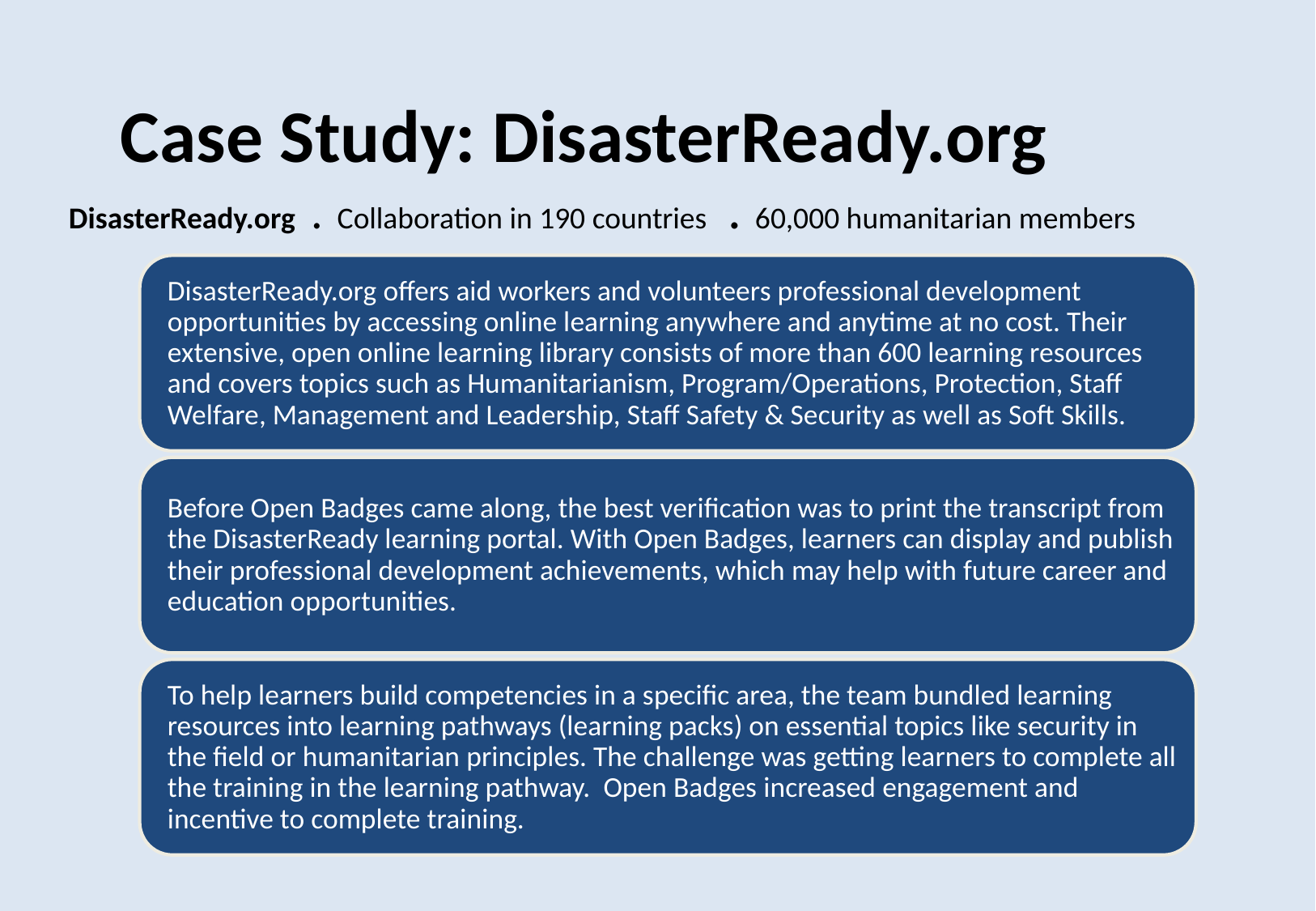

Case Study: DisasterReady.org
DisasterReady.org	.  Collaboration in 190 countries   .  60,000 humanitarian members
DisasterReady.org offers aid workers and volunteers professional development opportunities by accessing online learning anywhere and anytime at no cost. Their extensive, open online learning library consists of more than 600 learning resources and covers topics such as Humanitarianism, Program/Operations, Protection, Staff Welfare, Management and Leadership, Staff Safety & Security as well as Soft Skills.
Before Open Badges came along, the best verification was to print the transcript from the DisasterReady learning portal. With Open Badges, learners can display and publish their professional development achievements, which may help with future career and education opportunities.
To help learners build competencies in a specific area, the team bundled learning resources into learning pathways (learning packs) on essential topics like security in the field or humanitarian principles. The challenge was getting learners to complete all the training in the learning pathway.  Open Badges increased engagement and incentive to complete training.